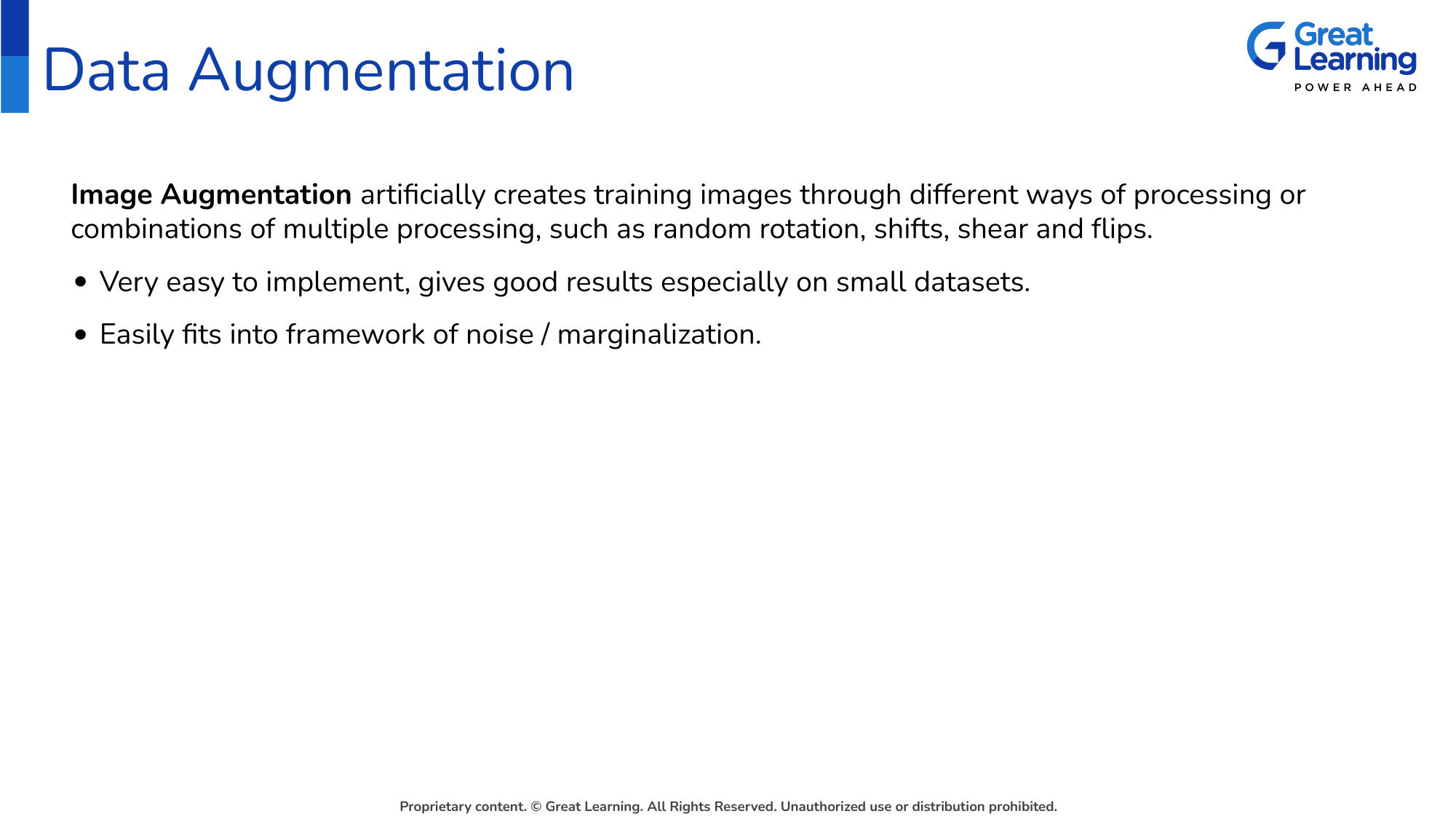

# Data Augmentation
Image Augmentation artificially creates training images through different ways of processing or combinations of multiple processing, such as random rotation, shifts, shear and flips.
Very easy to implement, gives good results especially on small datasets.
Easily fits into framework of noise / marginalization.